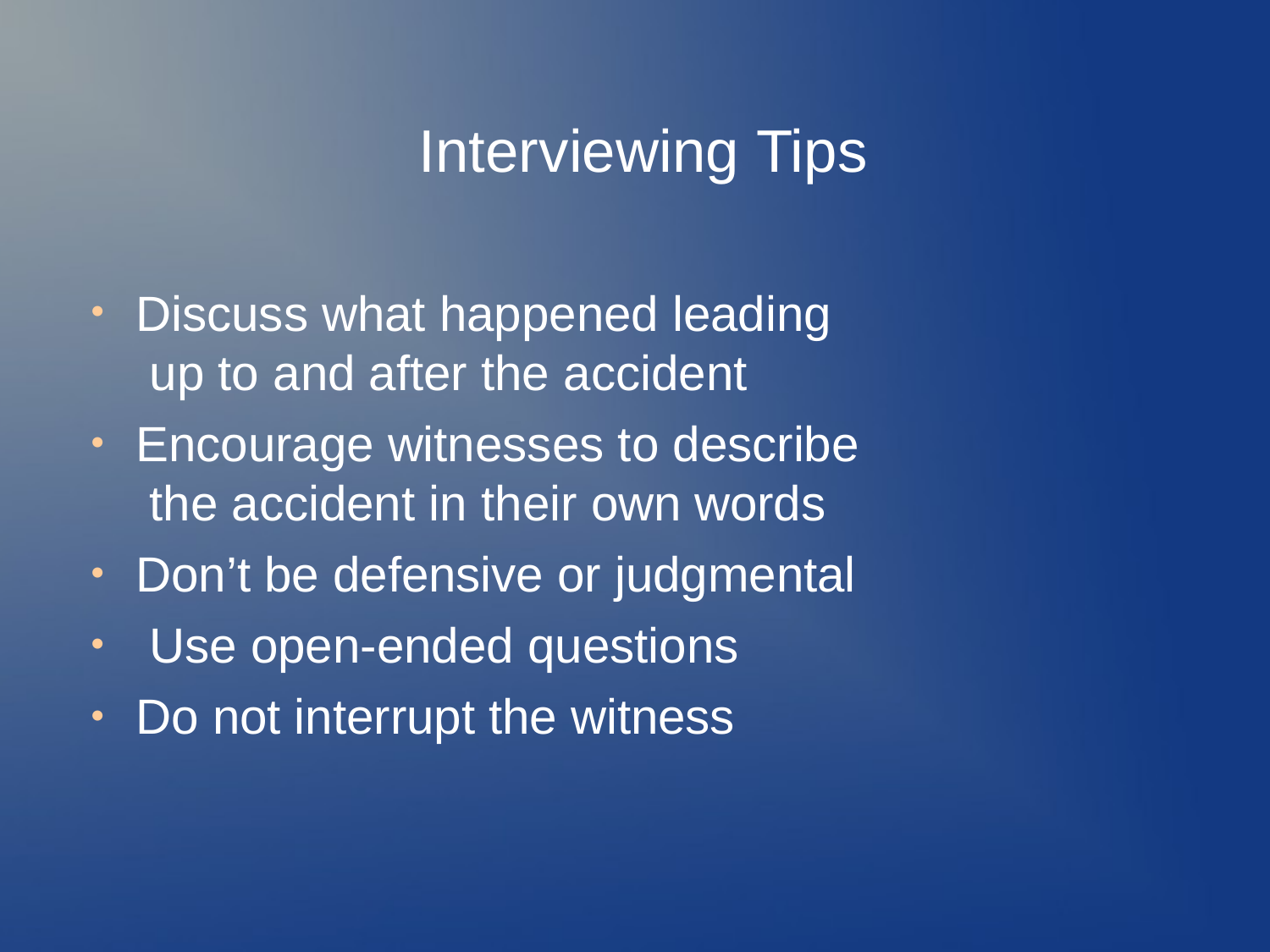

# Interviewing Tips
Discuss what happened leading  up to and after the accident
Encourage witnesses to describe  the accident in their own words
Don’t be defensive or judgmental  Use open-ended questions
Do not interrupt the witness
●
●
●
●
●